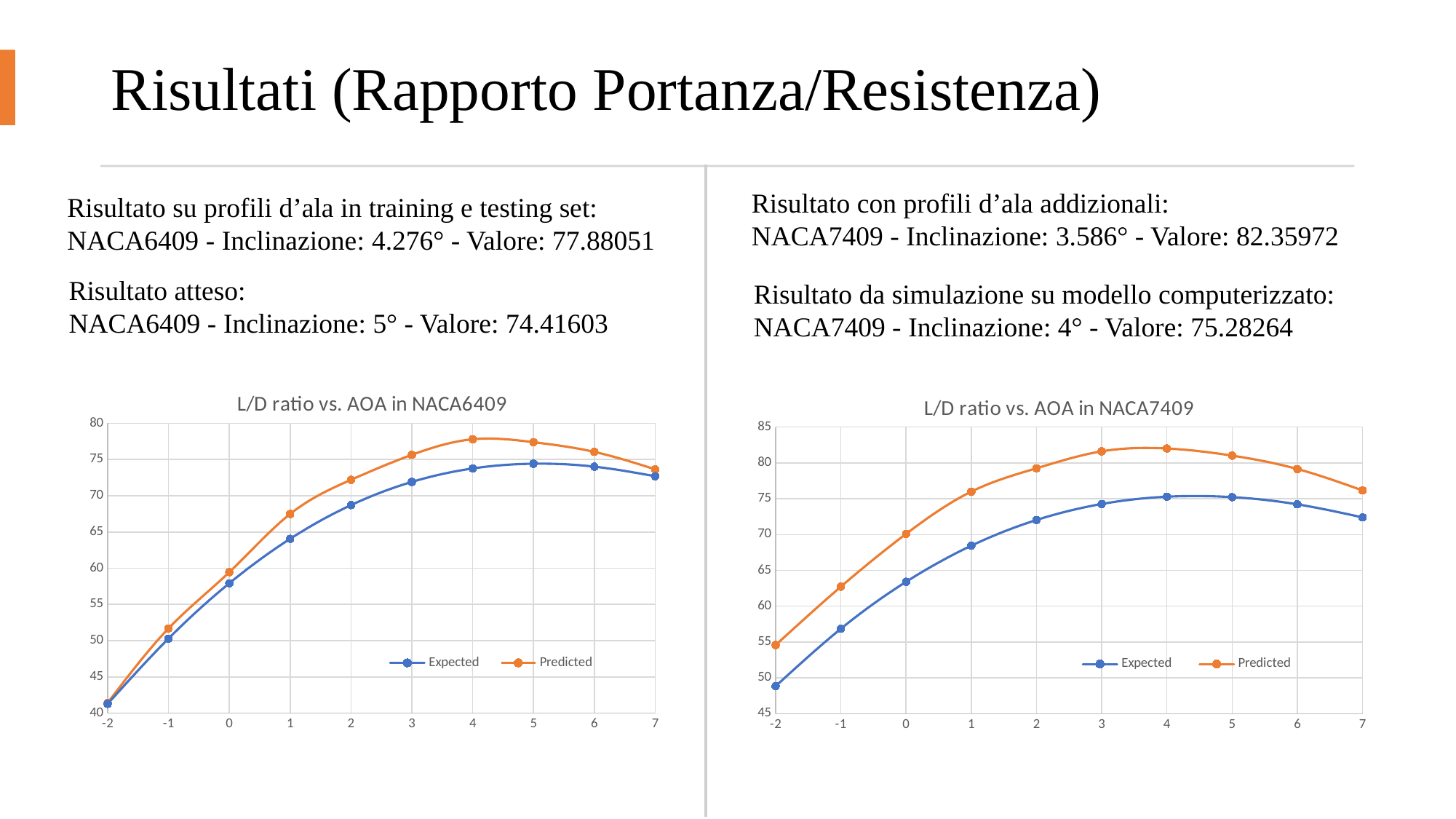

# Risultati (Rapporto Portanza/Resistenza)

Risultato con profili d’ala addizionali:
NACA7409 - Inclinazione: 3.586° - Valore: 82.35972
Risultato su profili d’ala in training e testing set:
NACA6409 - Inclinazione: 4.276° - Valore: 77.88051
Risultato atteso:
NACA6409 - Inclinazione: 5° - Valore: 74.41603

Risultato da simulazione su modello computerizzato:
NACA7409 - Inclinazione: 4° - Valore: 75.28264

### Chart: L/D ratio vs. AOA in NACA6409

| Category |  |  |
|---|---|---|

### Chart: L/D ratio vs. AOA in NACA7409

| Category |  |  |
|---|---|---|